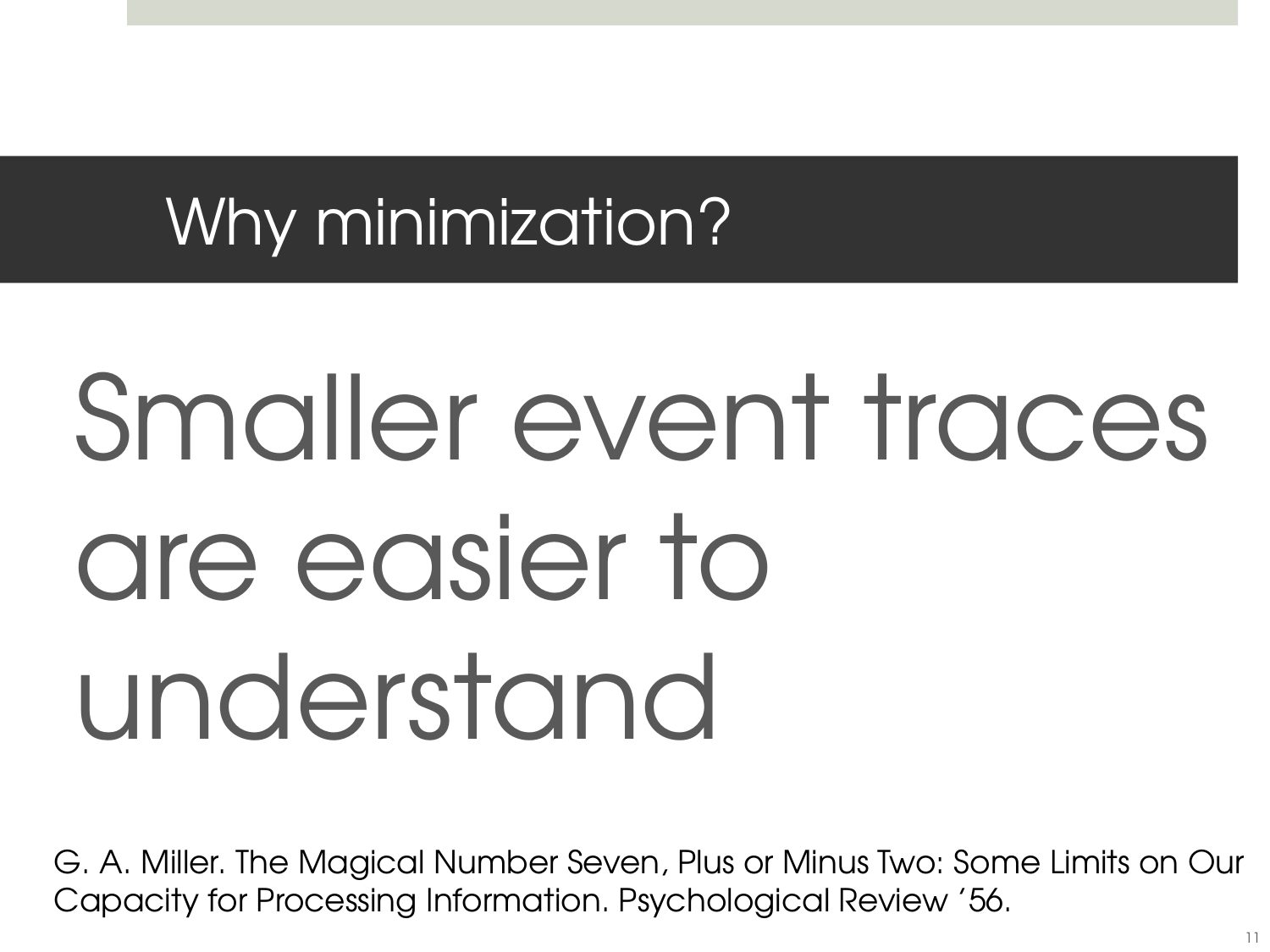

# Why minimization?
Smaller event traces are easier to understand
G. A. Miller. The Magical Number Seven, Plus or Minus Two: Some Limits on Our Capacity for Processing Information. Psychological Review ’56.
11